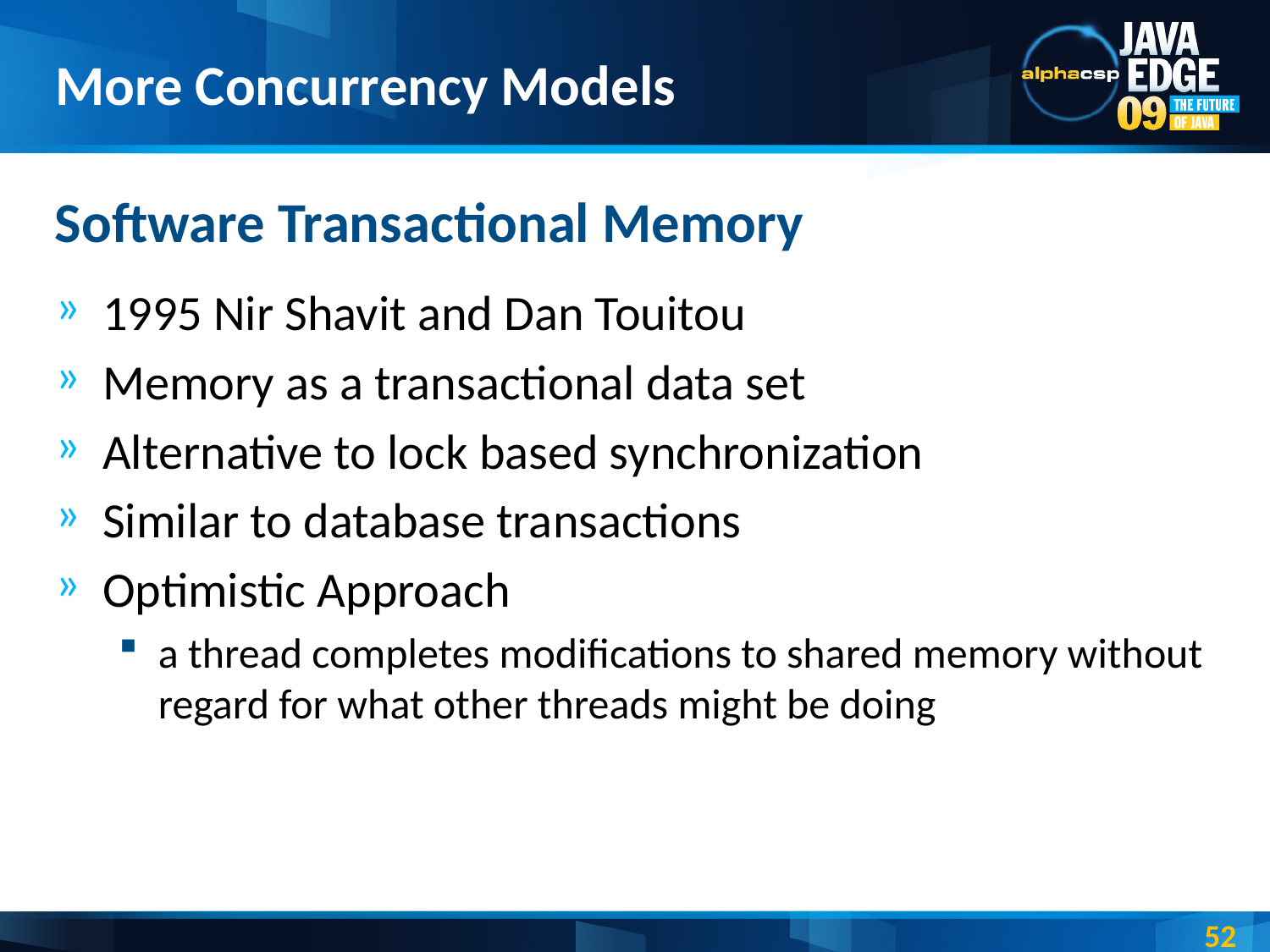

# More Concurrency Models
Software Transactional Memory
1995 Nir Shavit and Dan Touitou
Memory as a transactional data set
Alternative to lock based synchronization
Similar to database transactions
Optimistic Approach
a thread completes modifications to shared memory without regard for what other threads might be doing